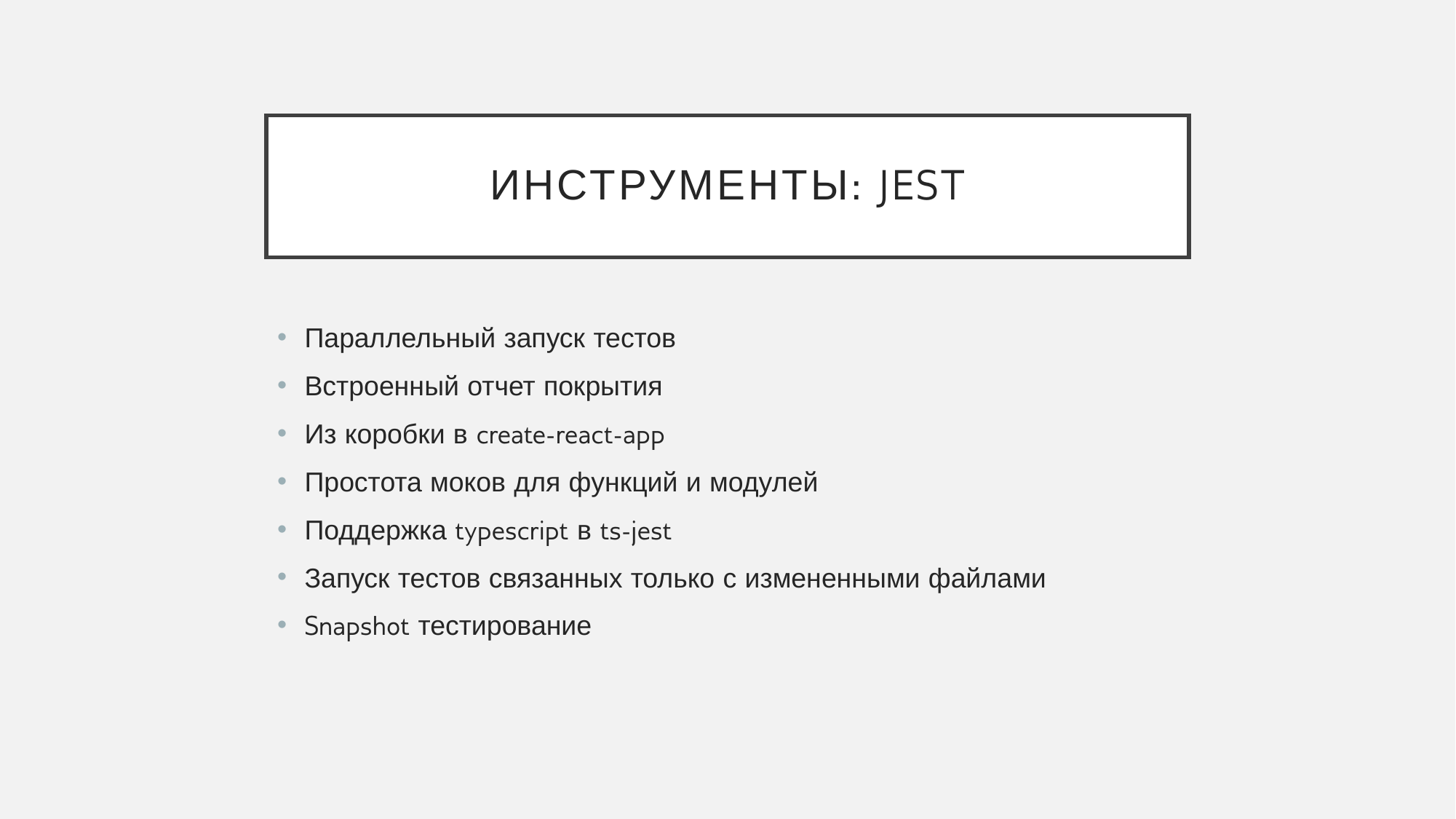

# Инструменты: Jest
Параллельный запуск тестов
Встроенный отчет покрытия
Из коробки в create-react-app
Простота моков для функций и модулей
Поддержка typescript в ts-jest
Запуск тестов связанных только с измененными файлами
Snapshot тестирование